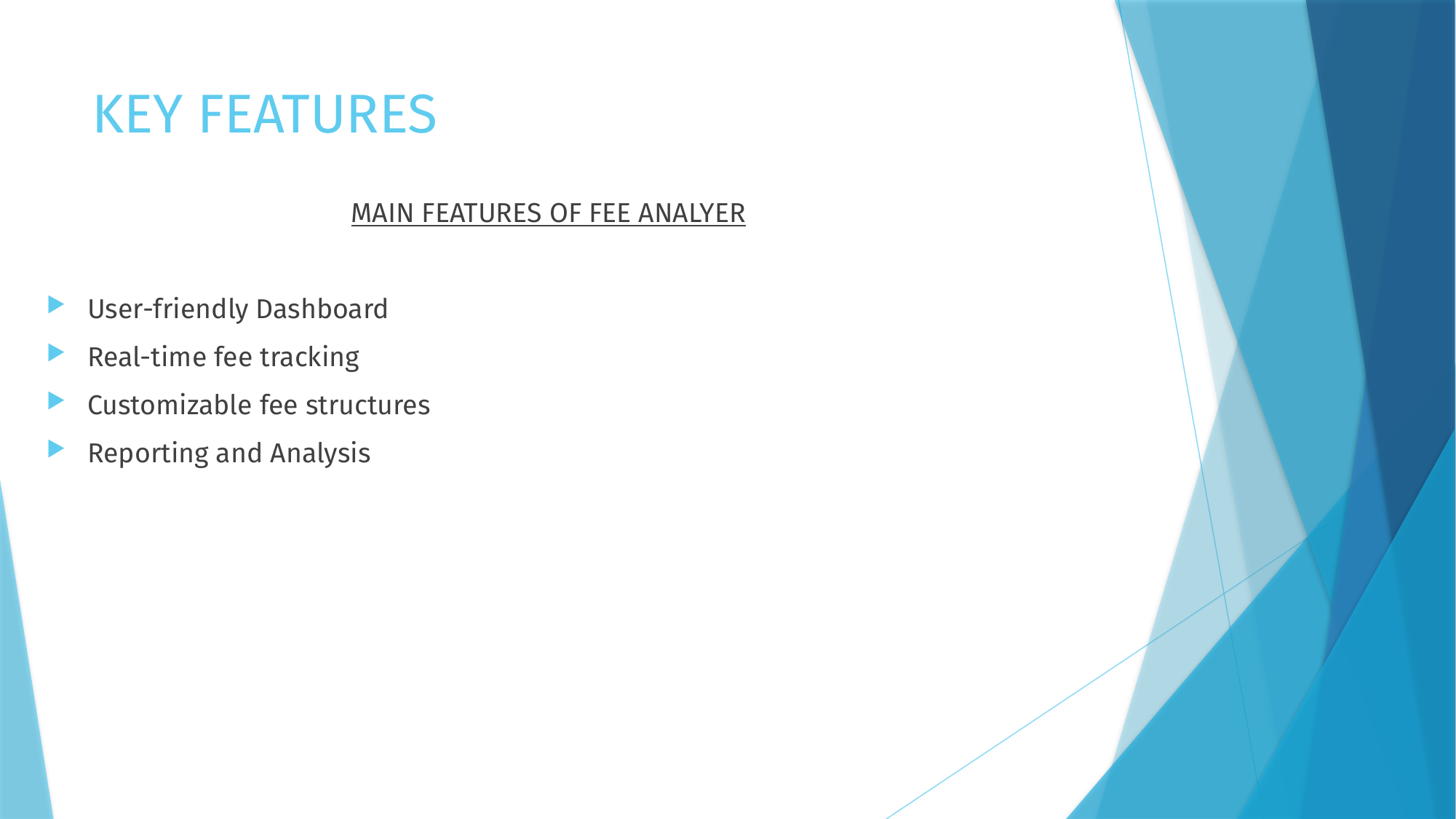

# KEY FEATURES
MAIN FEATURES OF FEE ANALYER

User-friendly Dashboard
Real-time fee tracking
Customizable fee structures
Reporting and Analysis